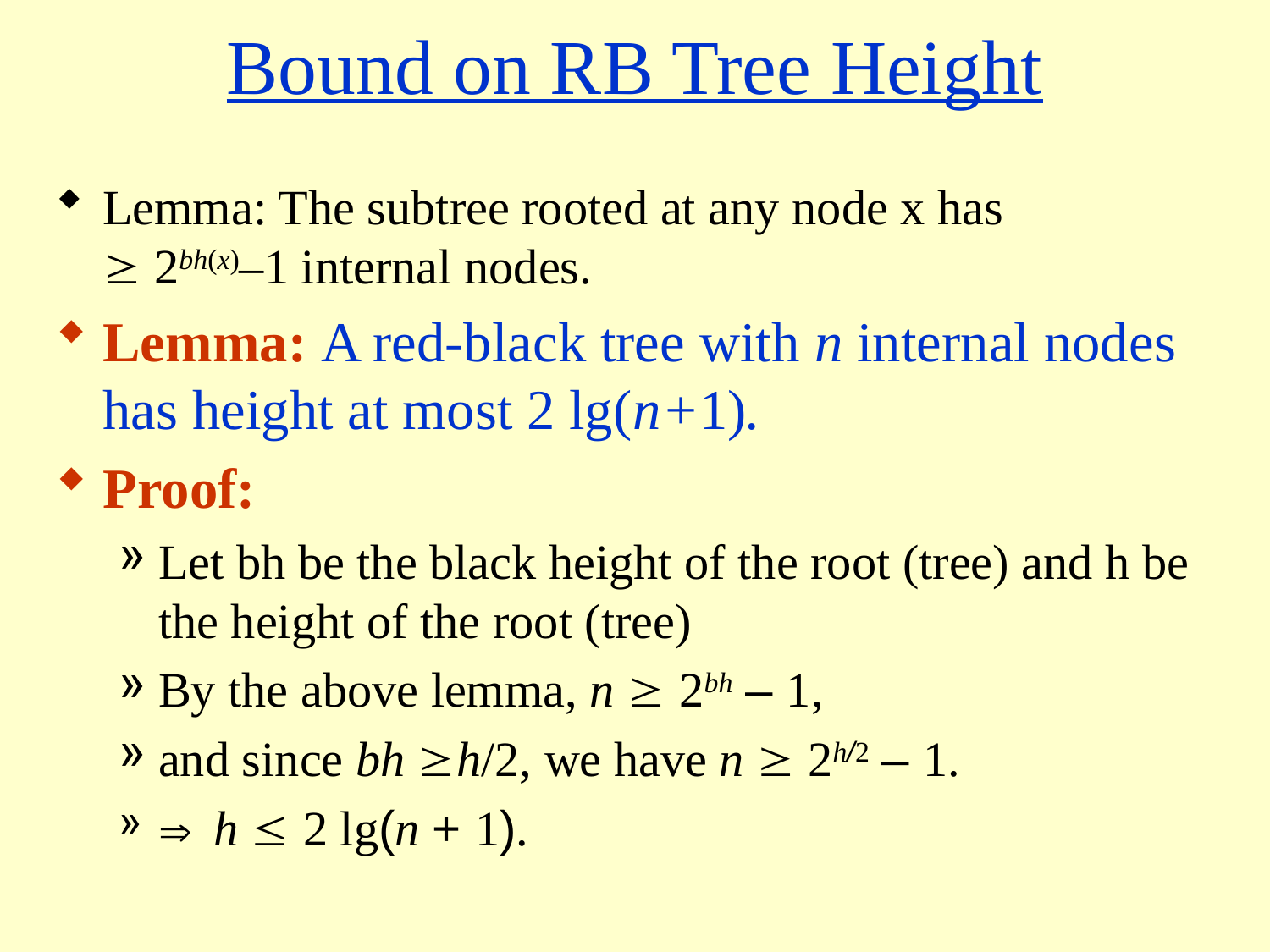

# Bound on RB Tree Height
Lemma: The subtree rooted at any node x has
≥ 2bh(x)–1 internal nodes.
Lemma: A red-black tree with n internal nodes has height at most 2 lg(n+1).
Proof:
Let bh be the black height of the root (tree) and h be the height of the root (tree)
By the above lemma, n ≥ 2bh – 1,
and since bh ≥h/2, we have n ≥ 2h/2 – 1.
⇒  h ≤ 2 lg(n + 1).